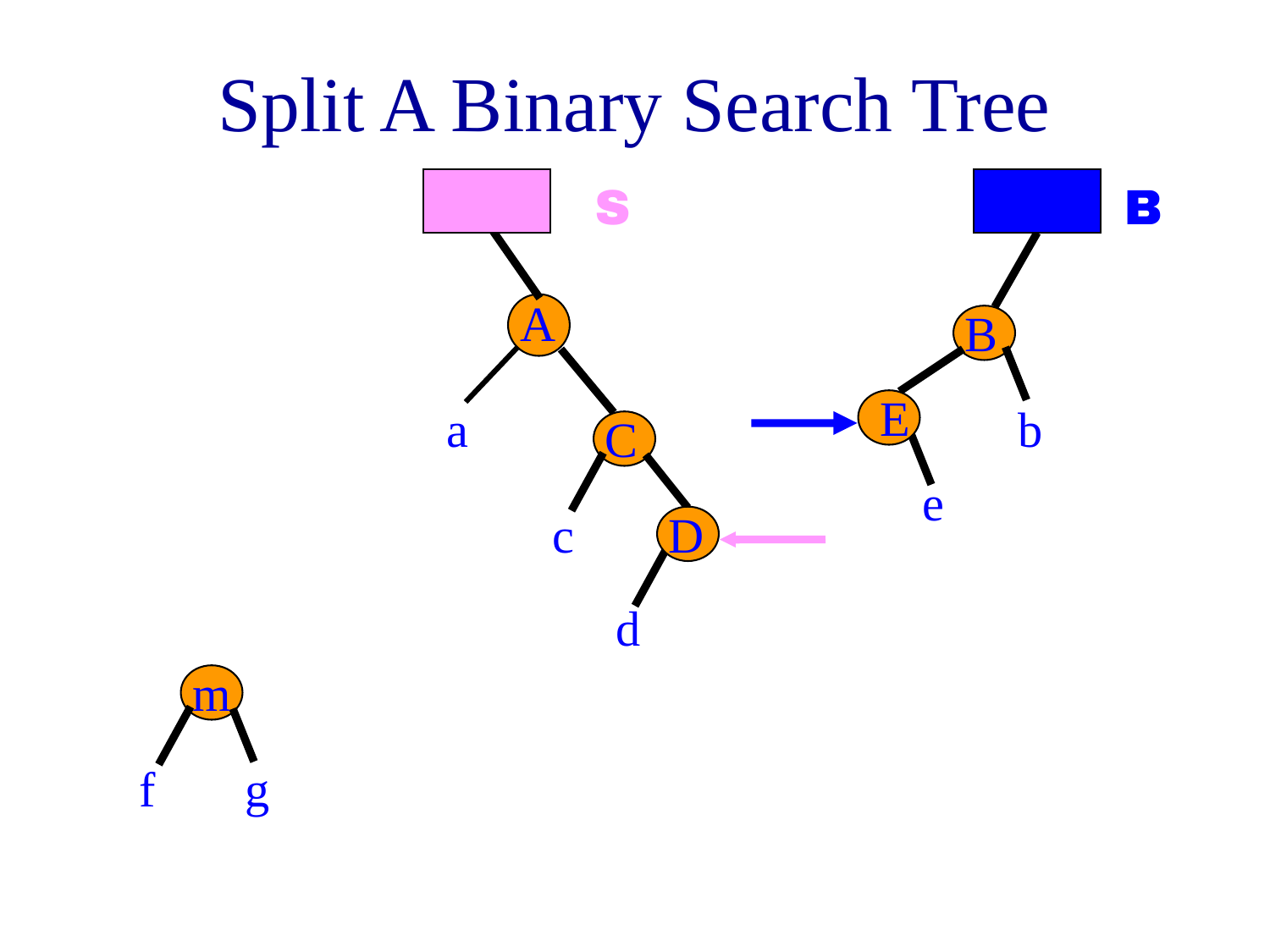

# Split A Binary Search Tree

S

B

A

B

E

a
b
C

e
c
D

d
m

f
g